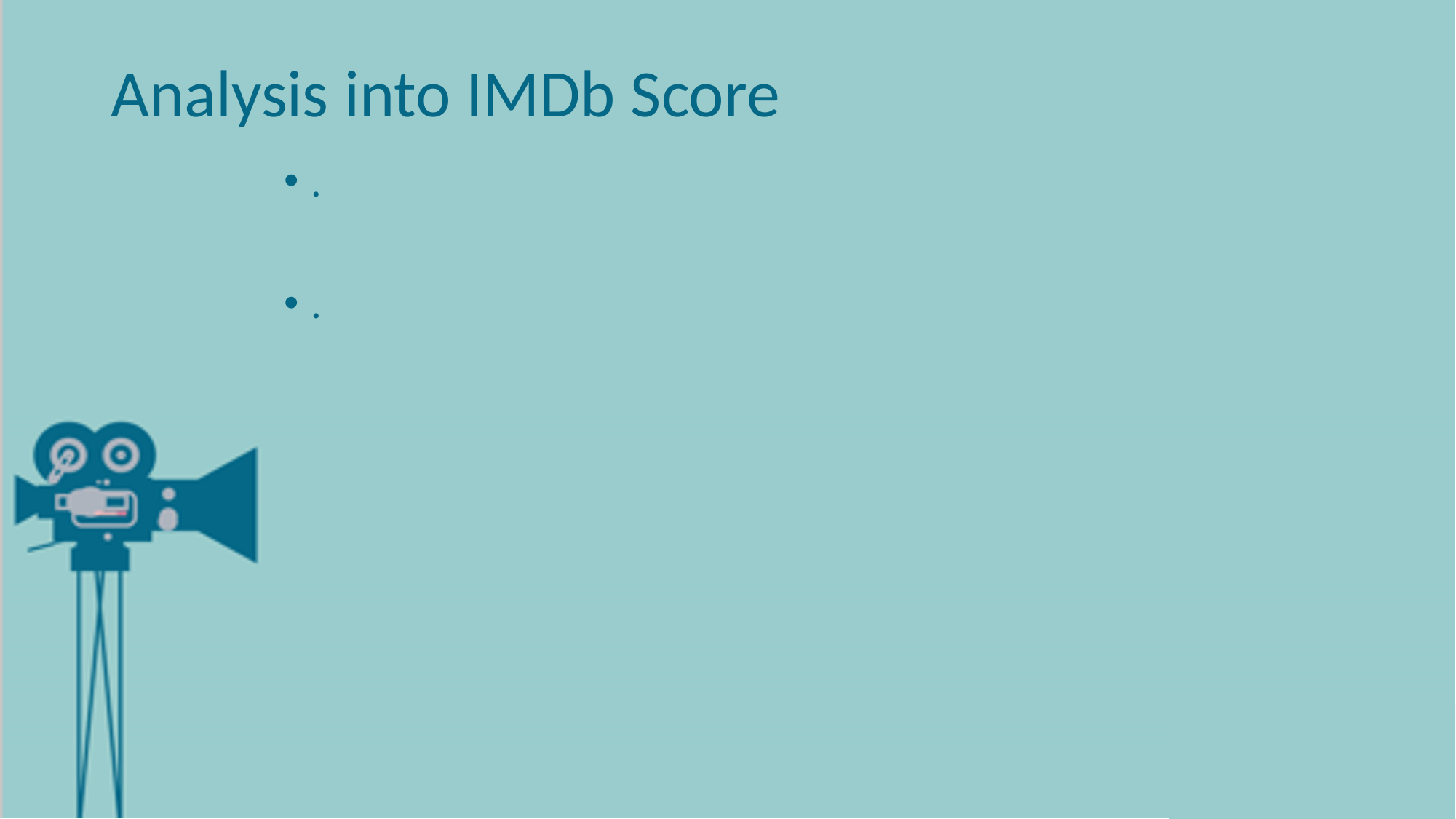

# Analysis into IMDb Score
.

.